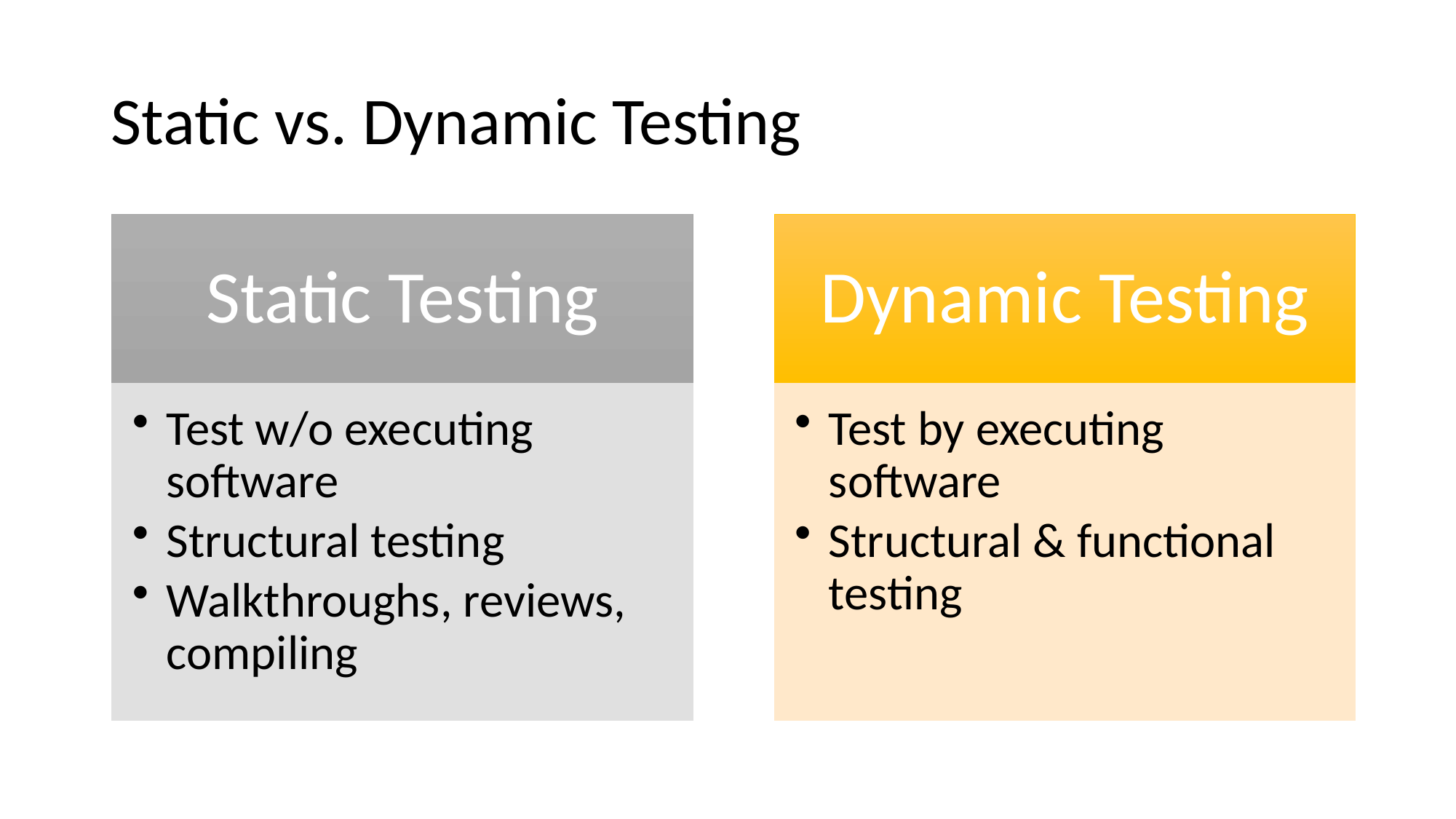

# Static vs. Dynamic Testing
Static Testing
Dynamic Testing
Test w/o executing software
Structural testing
Walkthroughs, reviews, compiling
Test by executing software
Structural & functional testing